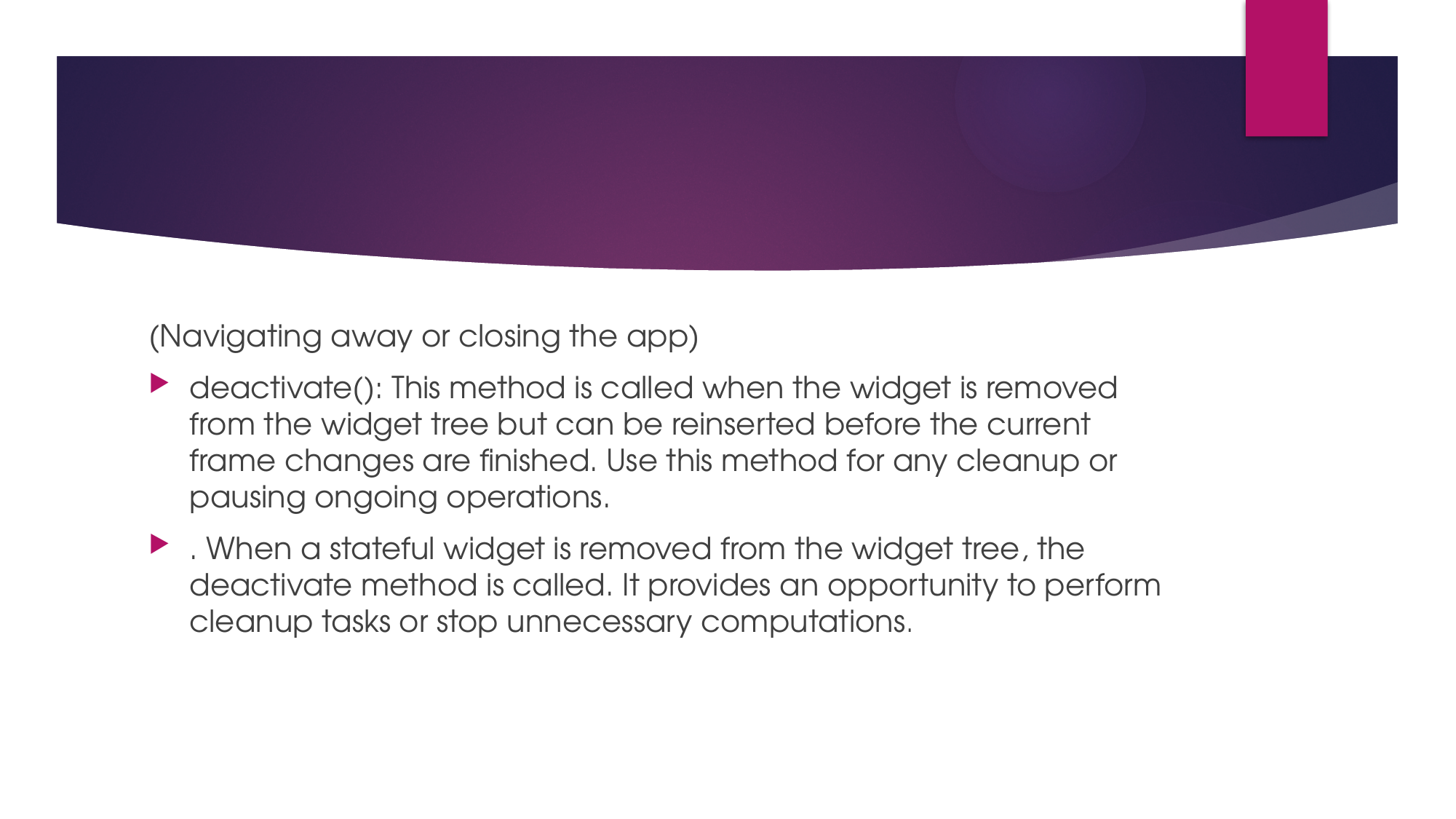

#
(Navigating away or closing the app)
deactivate(): This method is called when the widget is removed from the widget tree but can be reinserted before the current frame changes are finished. Use this method for any cleanup or pausing ongoing operations.
. When a stateful widget is removed from the widget tree, the deactivate method is called. It provides an opportunity to perform cleanup tasks or stop unnecessary computations.